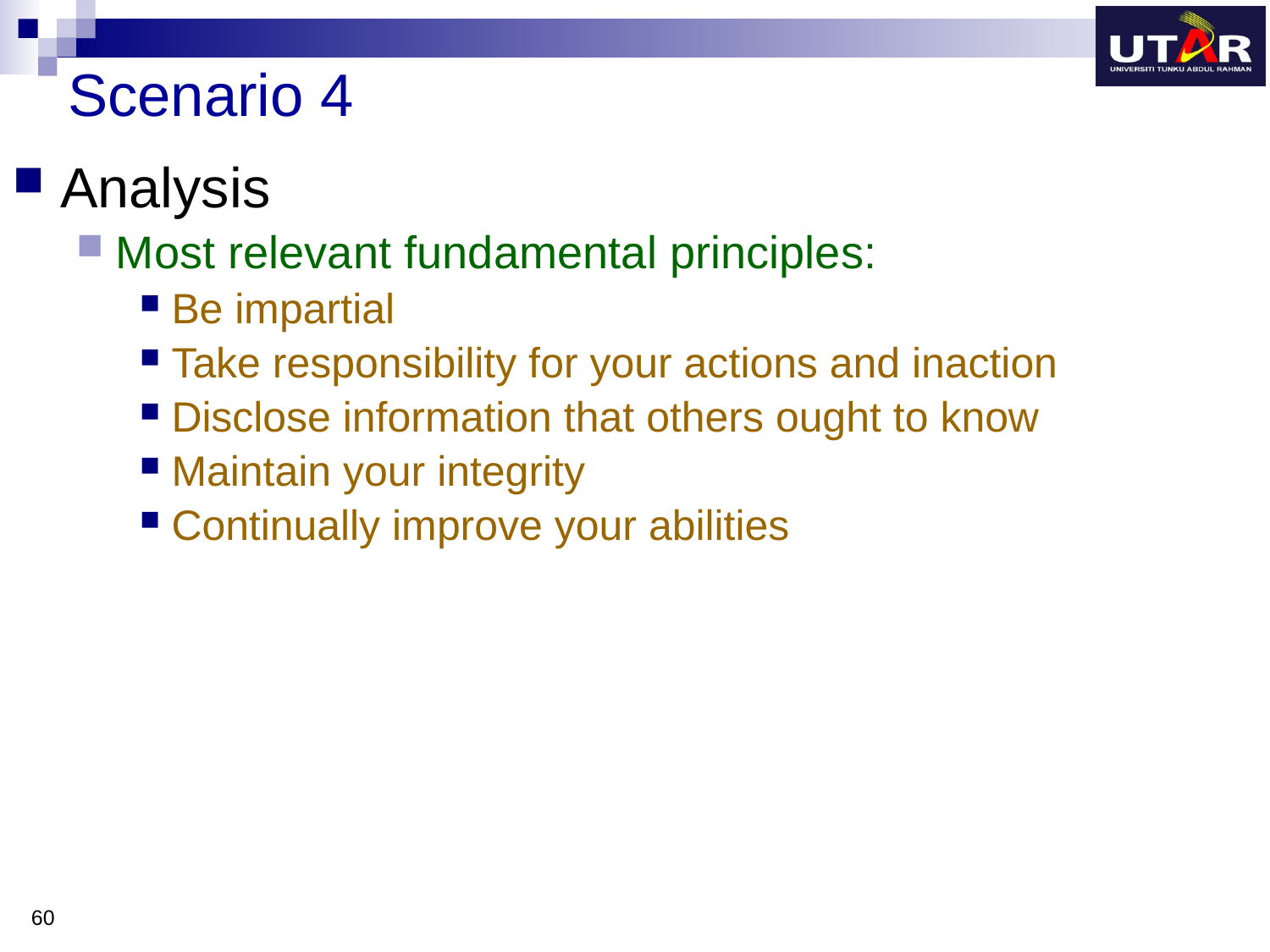

# Scenario 4
Analysis
Most relevant fundamental principles:
Be impartial
Take responsibility for your actions and inaction
Disclose information that others ought to know
Maintain your integrity
Continually improve your abilities
60